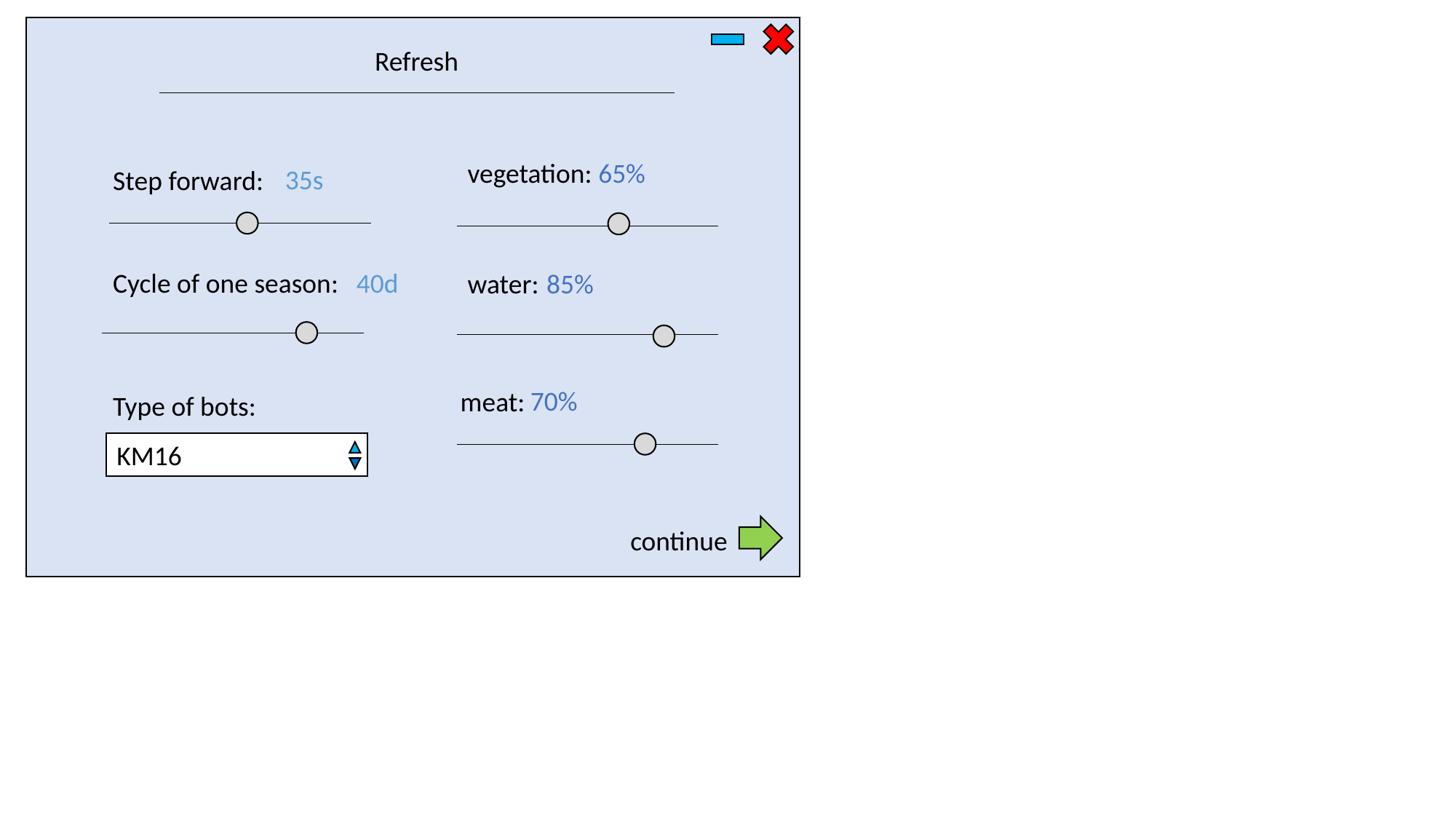

Refresh
vegetation: 65%
35s
Step forward:

Cycle of one season:
40d
water:
85%

70%
meat:
Type of bots:
KM16

continue